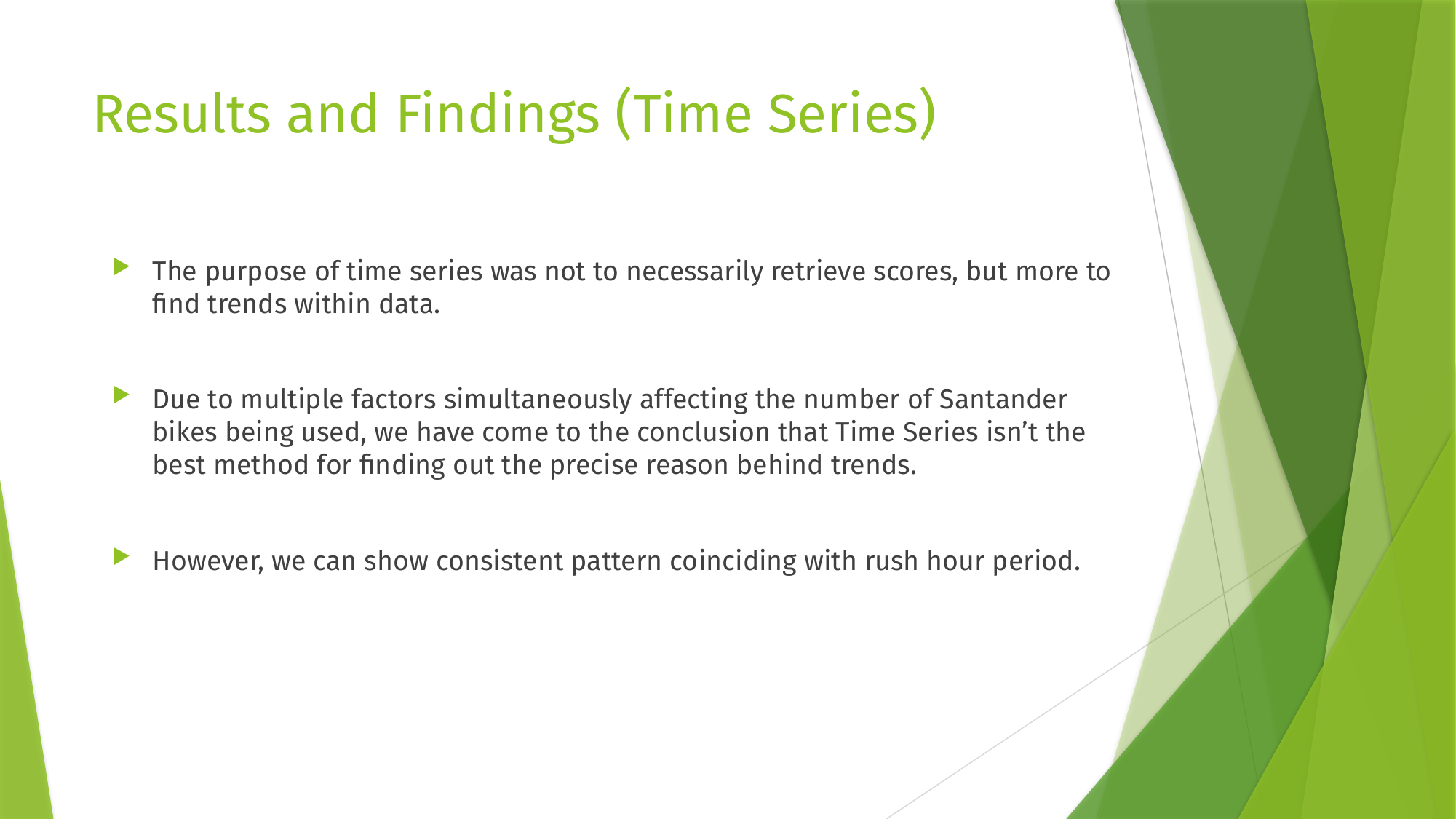

# Results and Findings (Time Series)
The purpose of time series was not to necessarily retrieve scores, but more to find trends within data.

Due to multiple factors simultaneously affecting the number of Santander bikes being used, we have come to the conclusion that Time Series isn’t the best method for finding out the precise reason behind trends.

However, we can show consistent pattern coinciding with rush hour period.